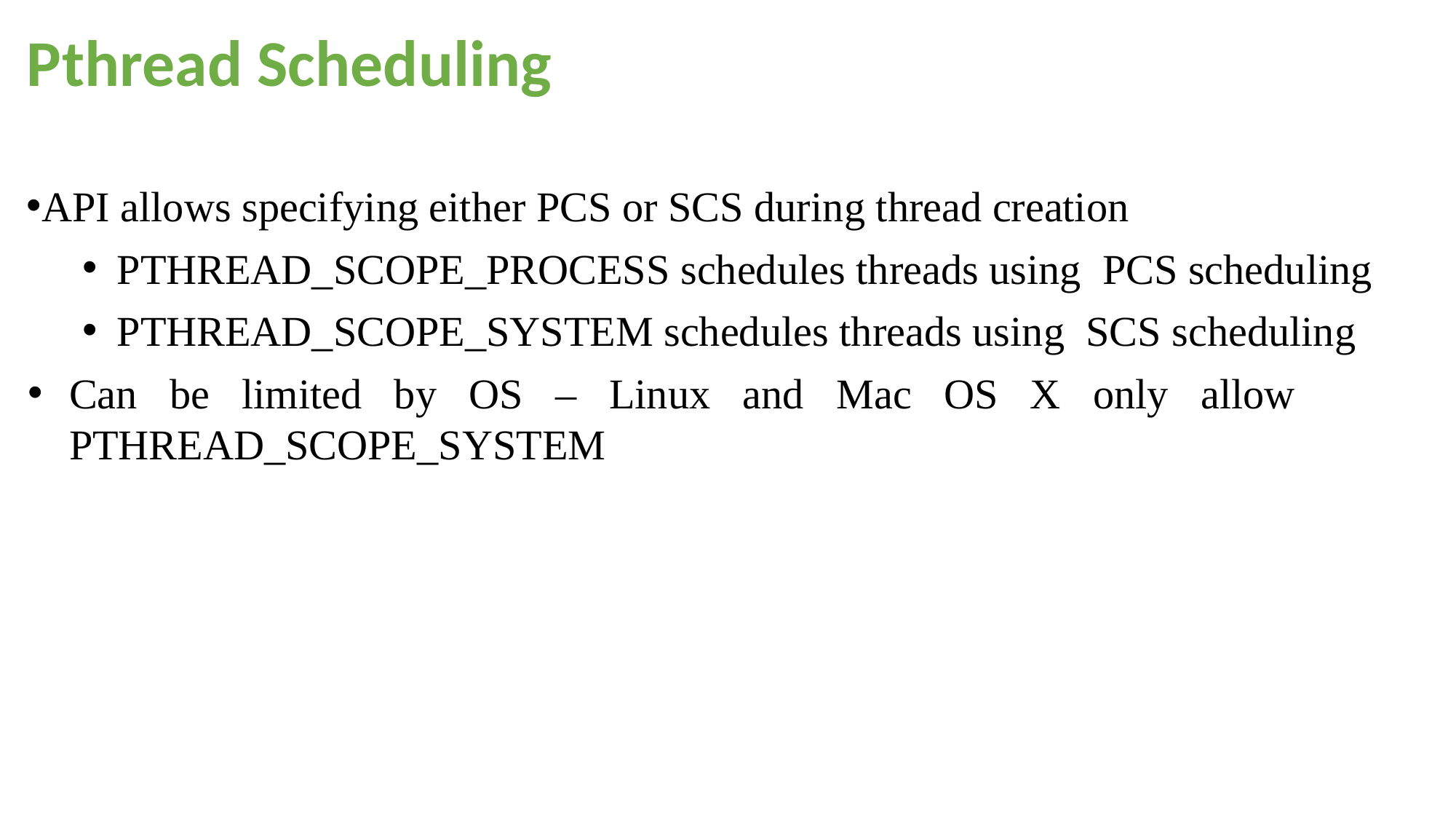

# Pthread Scheduling
API allows specifying either PCS or SCS during thread creation
PTHREAD_SCOPE_PROCESS schedules threads using  PCS scheduling
PTHREAD_SCOPE_SYSTEM schedules threads using  SCS scheduling
Can be limited by OS – Linux and Mac OS X only allow  PTHREAD_SCOPE_SYSTEM